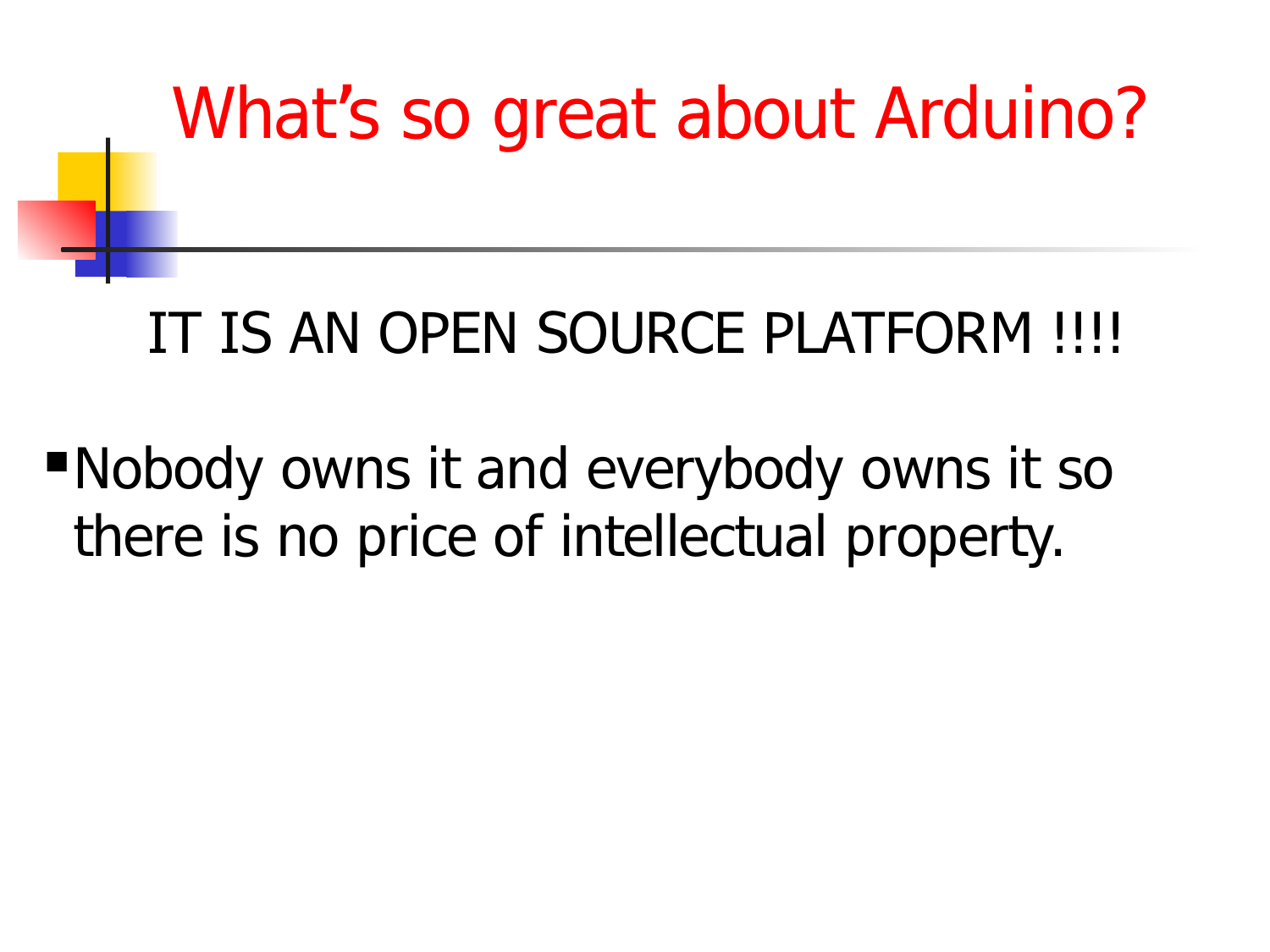

What’s so great about Arduino?
IT IS AN OPEN SOURCE PLATFORM !!!!

Nobody owns it and everybody owns it so there is no price of intellectual property.